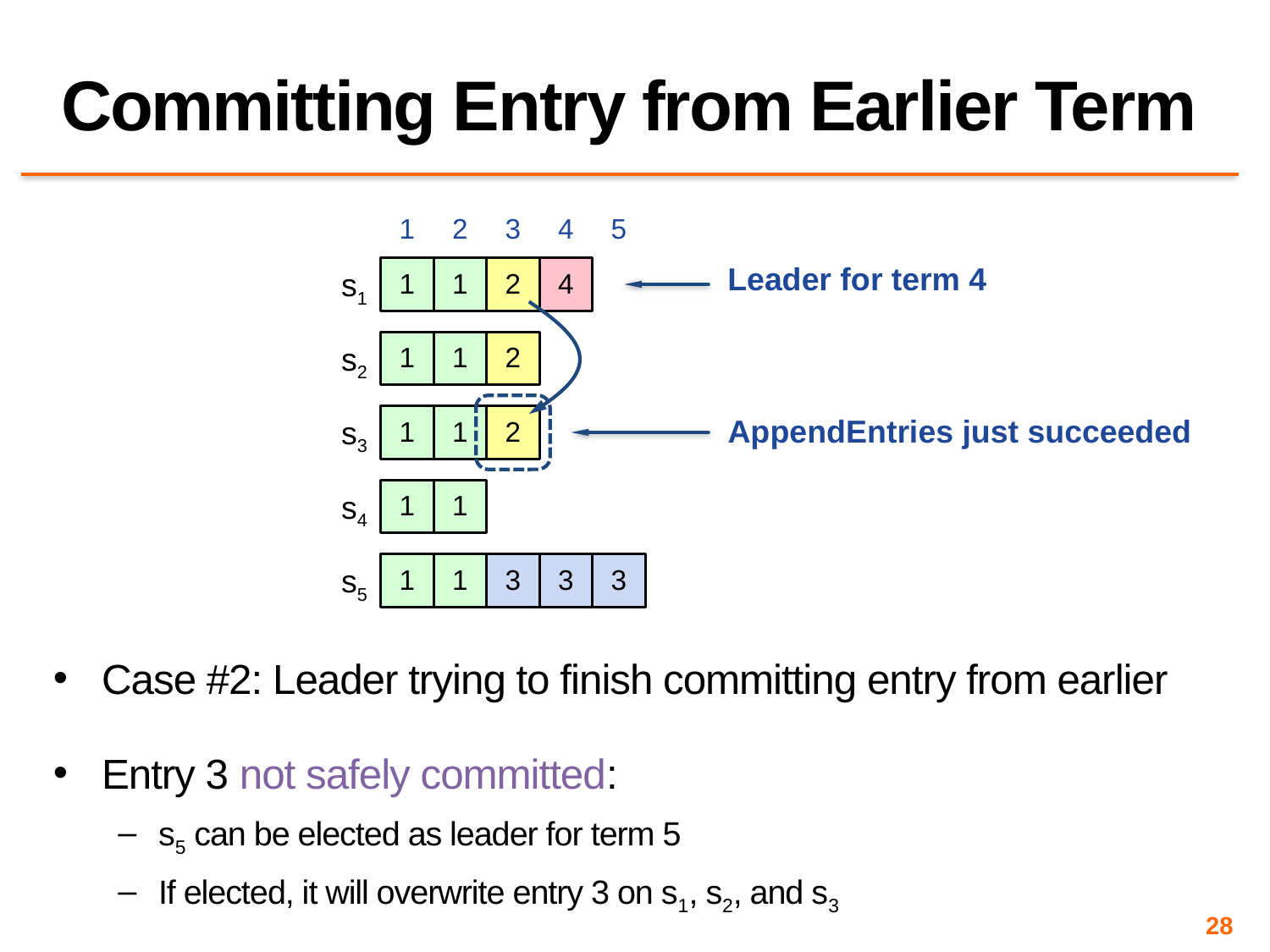

# Committing Entry from Earlier Term
1
2
3
4
5
1
1
2
4
Leader for term 4

AppendEntries just succeeded
s1
1
1
2
s2
1
1
2
s3
1
1
s4
1
1
3
3
3
s5
Case #2: Leader trying to finish committing entry from earlier
Entry 3 not safely committed:
s5 can be elected as leader for term 5
If elected, it will overwrite entry 3 on s1, s2, and s3
28